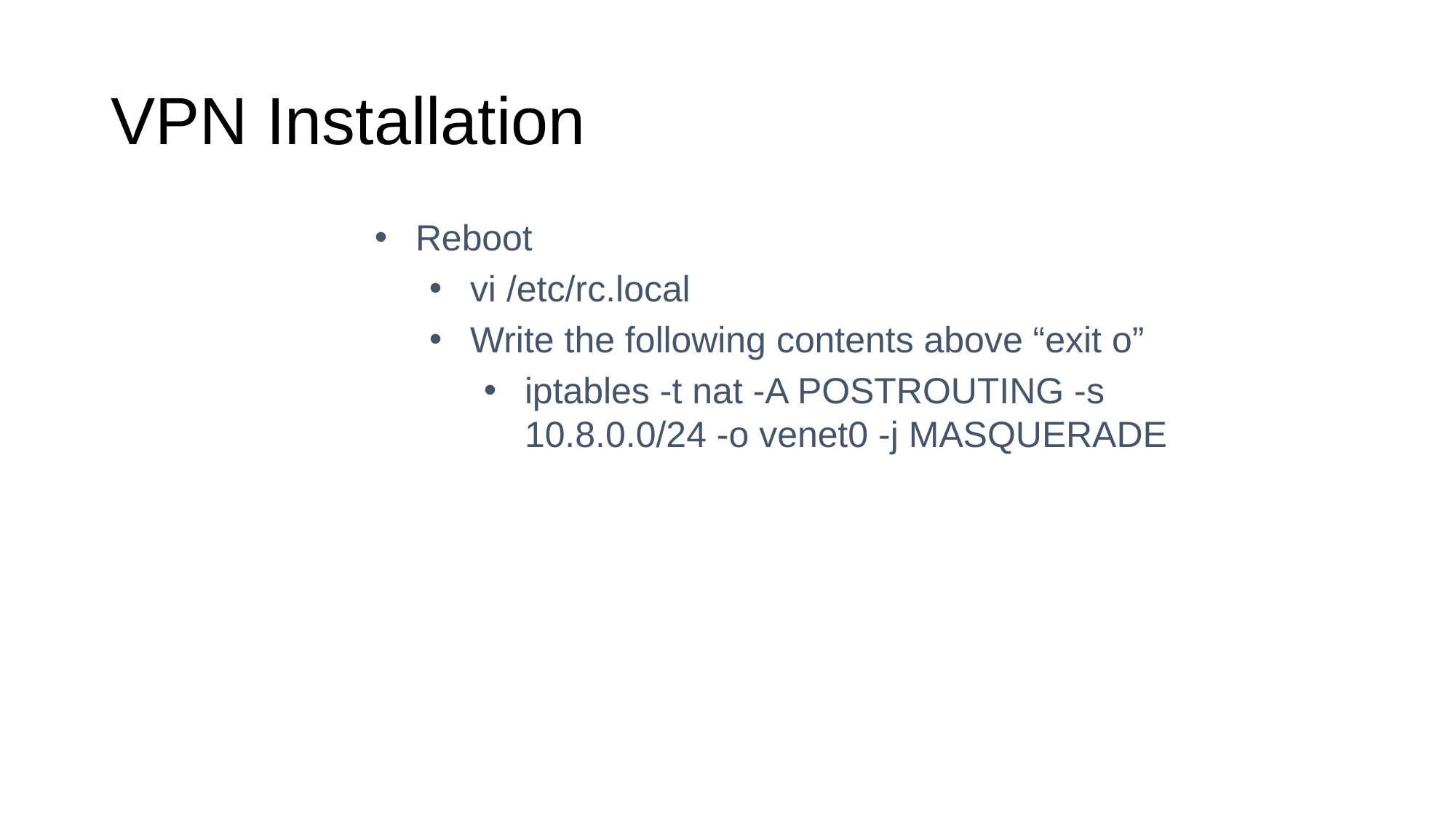

VPN Installation

Reboot
vi /etc/rc.local
Write the following contents above “exit o”
iptables -t nat -A POSTROUTING -s 10.8.0.0/24 -o venet0 -j MASQUERADE